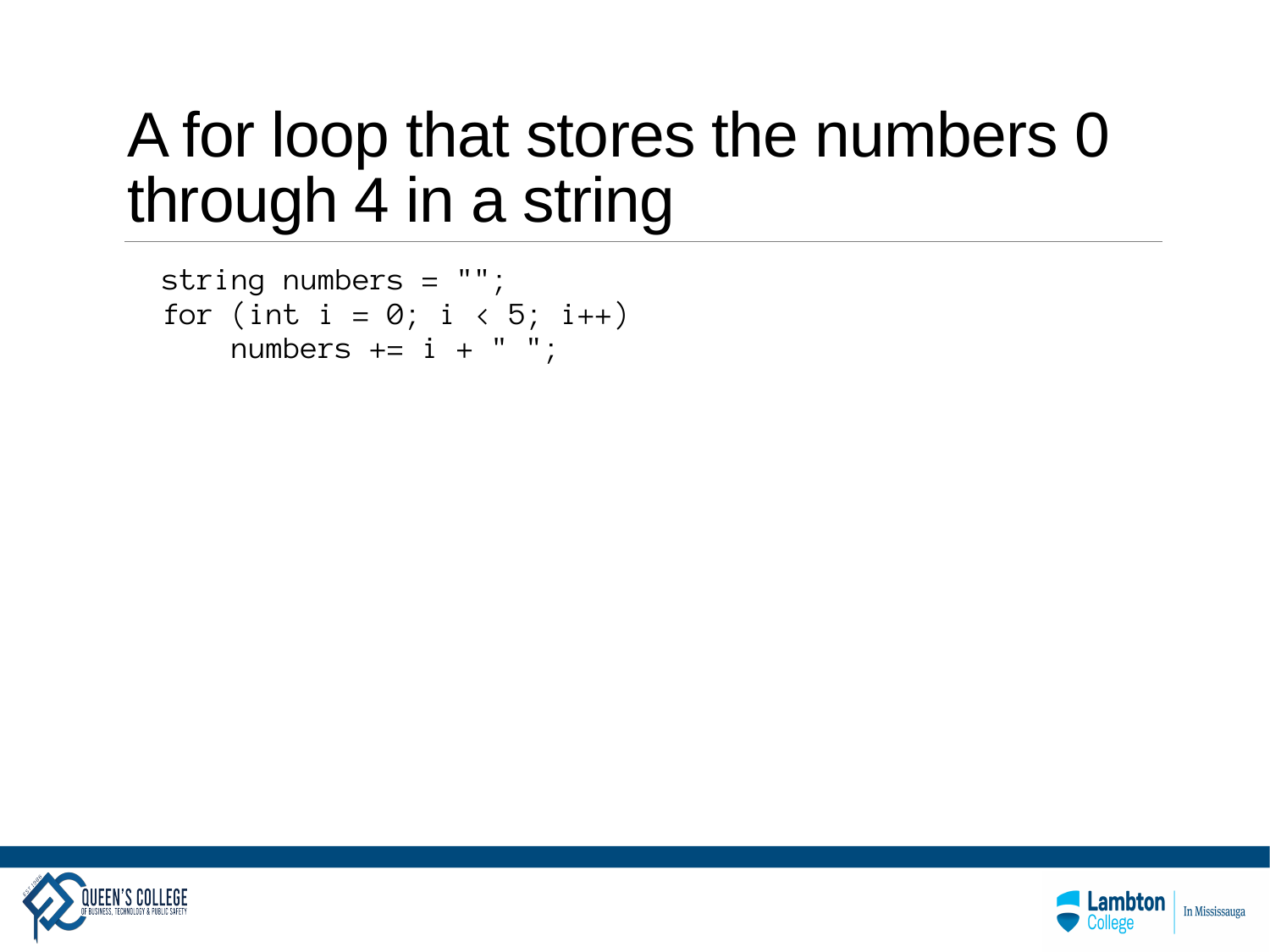

# A for loop that stores the numbers 0 through 4 in a string
string numbers = "";
for (int i = 0; i < 5; i++)
    numbers += i + " ";